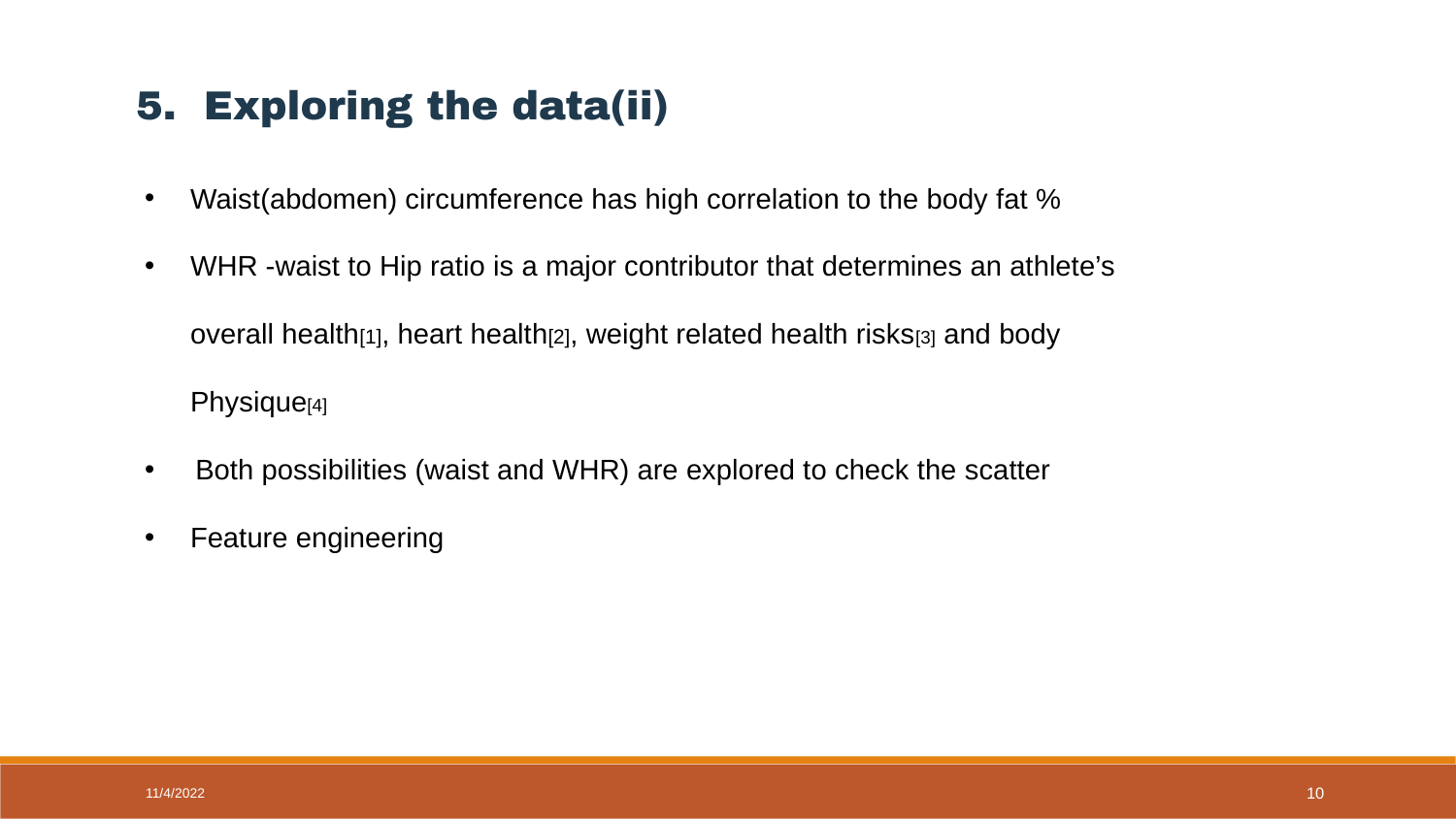

5.  Exploring the data(ii)
Waist(abdomen) circumference has high correlation to the body fat %
WHR -waist to Hip ratio is a major contributor that determines an athlete’s overall health[1], heart health[2], weight related health risks[3] and body Physique[4]
Both possibilities (waist and WHR) are explored to check the scatter
Feature engineering
11/4/2022
10